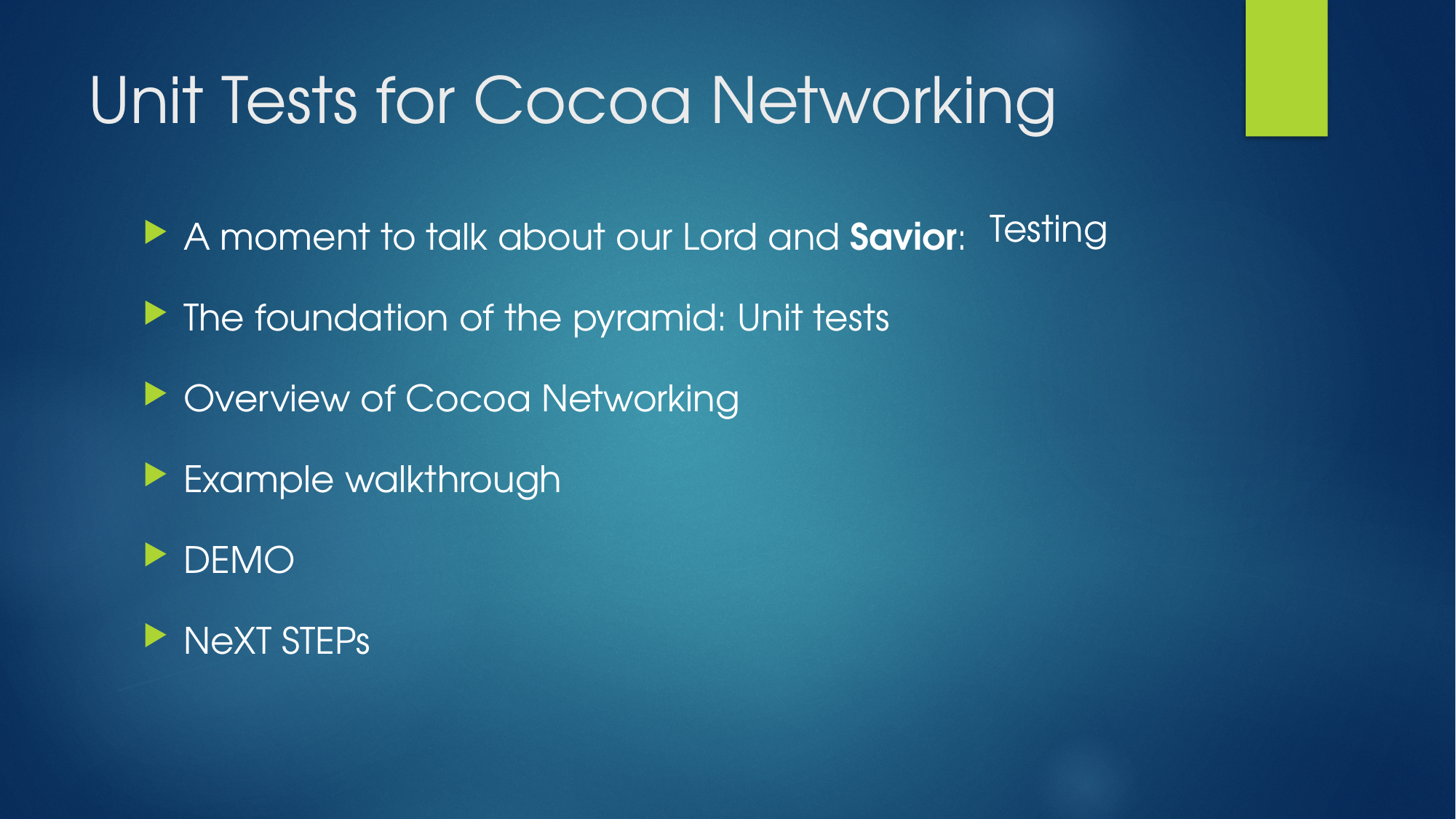

# Unit Tests for Cocoa Networking
A moment to talk about our Lord and Savior:
The foundation of the pyramid: Unit tests
Overview of Cocoa Networking
Example walkthrough
DEMO
NeXT STEPs
Testing